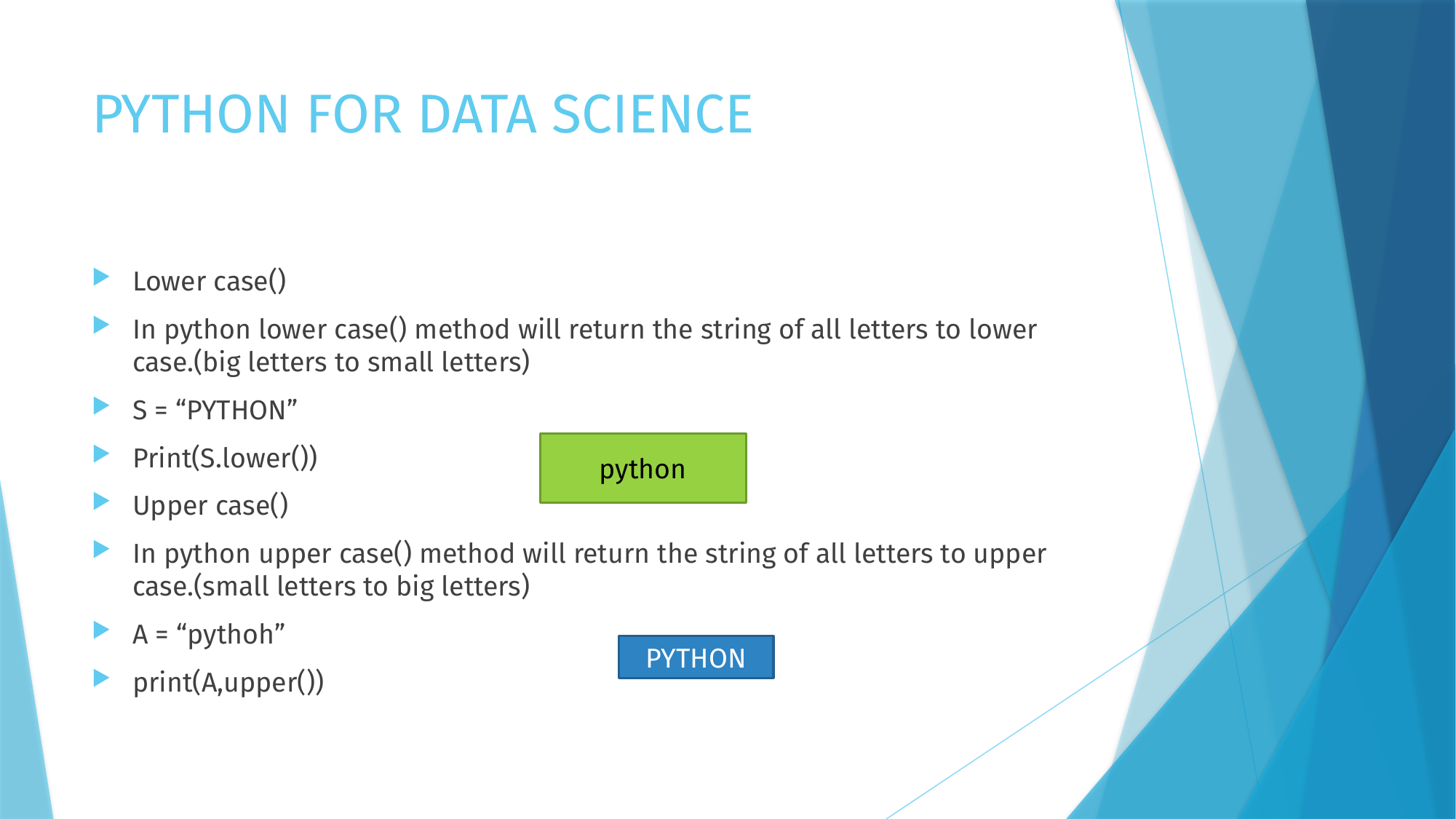

# PYTHON FOR DATA SCIENCE
Lower case()
In python lower case() method will return the string of all letters to lower case.(big letters to small letters)
S = “PYTHON”
Print(S.lower())
Upper case()
In python upper case() method will return the string of all letters to upper case.(small letters to big letters)
A = “pythoh”
print(A,upper())
python
PYTHON